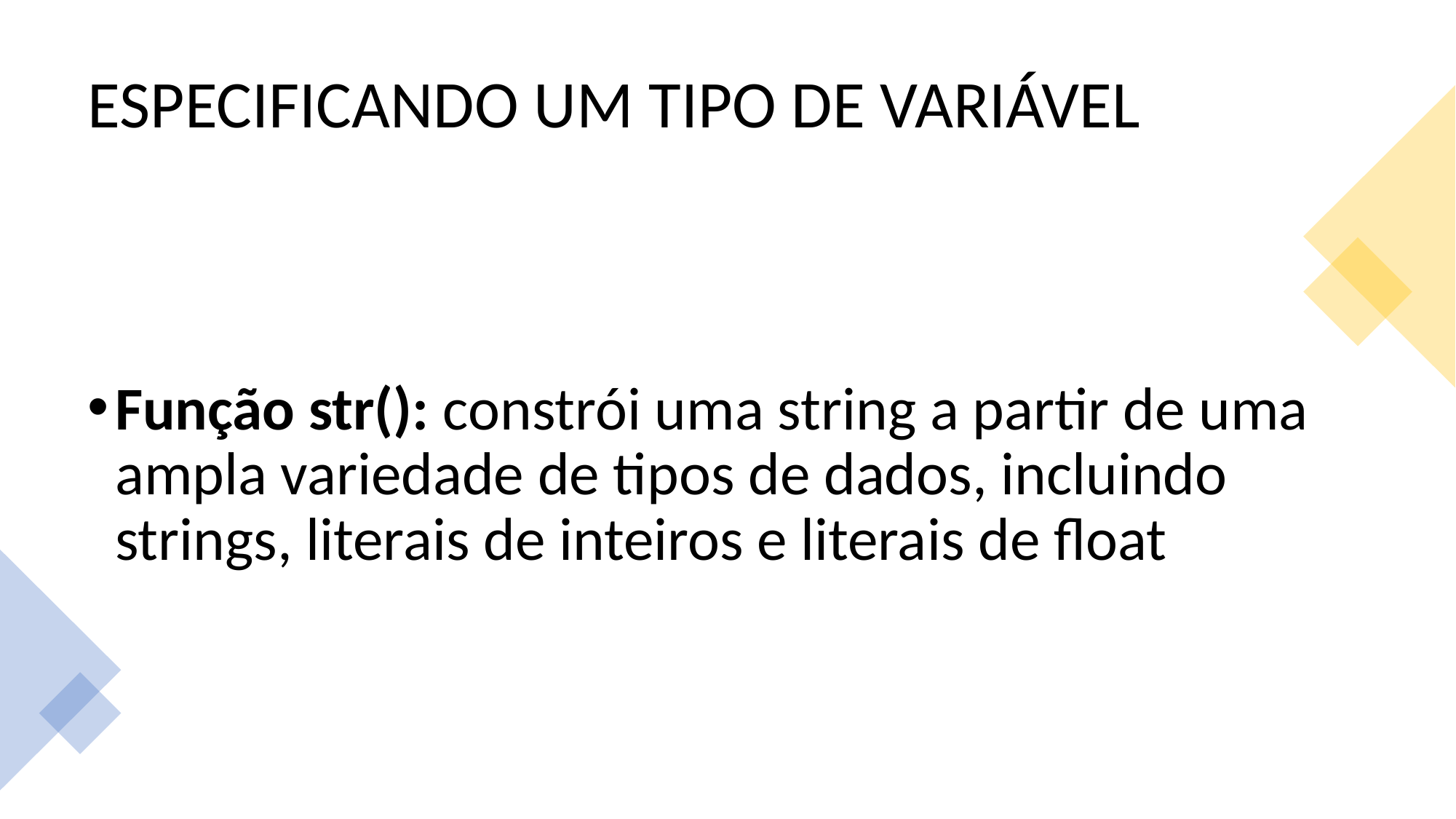

# ESPECIFICANDO UM TIPO DE VARIÁVEL

Função str(): constrói uma string a partir de uma ampla variedade de tipos de dados, incluindo strings, literais de inteiros e literais de float